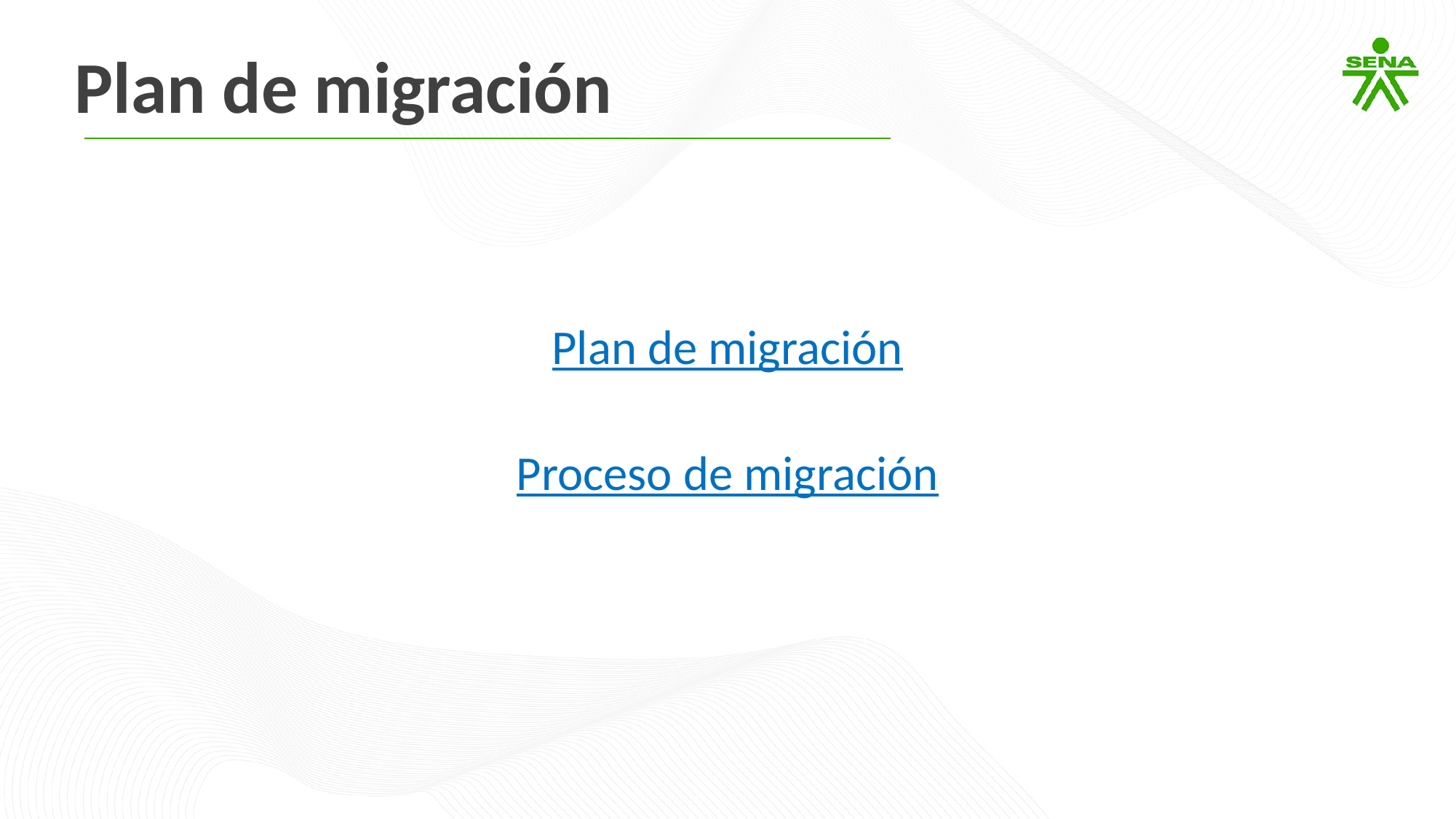

Plan de migración
Plan de migración
Proceso de migración